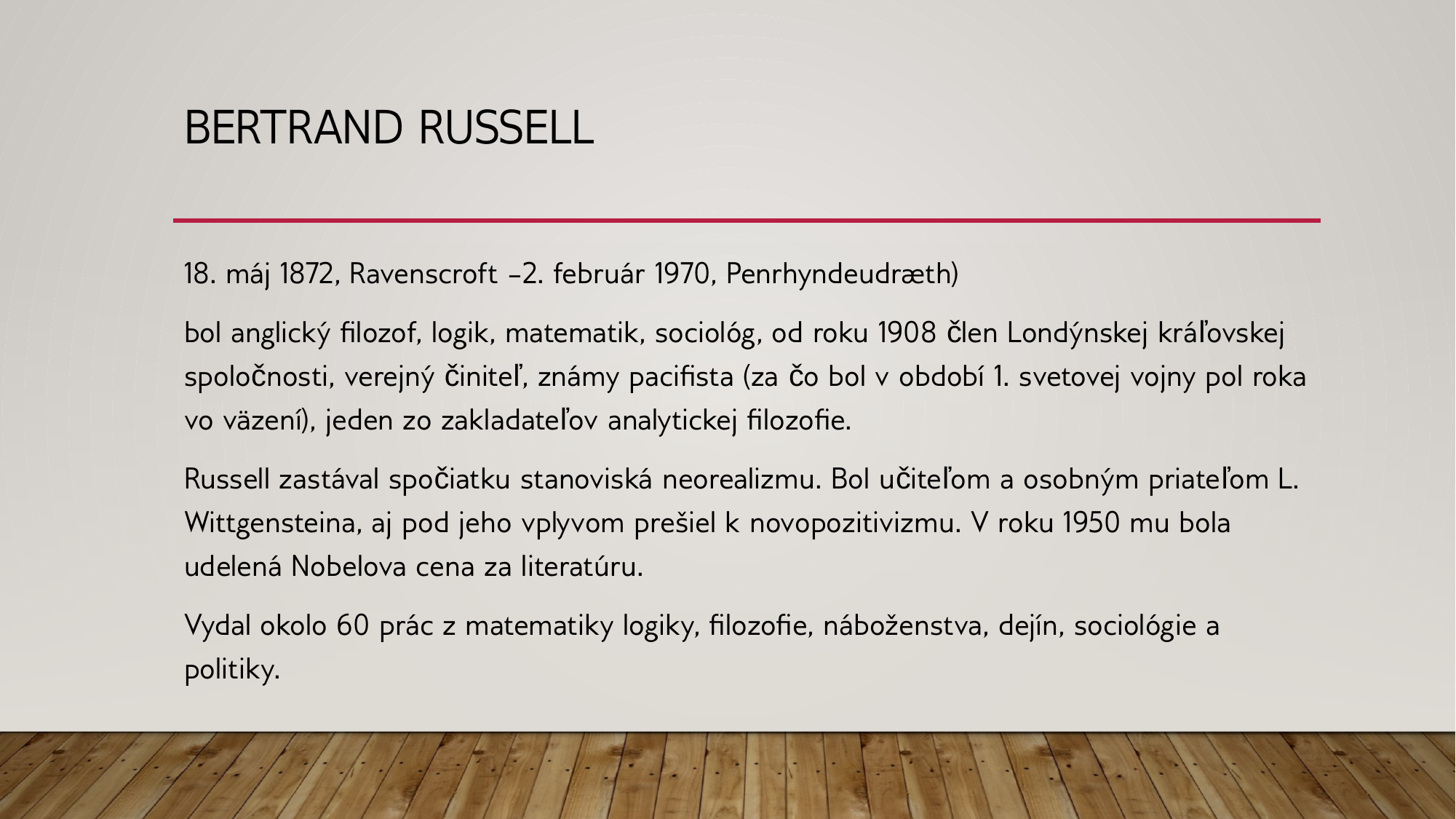

# Bertrand Russell
18. máj 1872, Ravenscroft –2. február 1970, Penrhyndeudraeth)
bol anglický filozof, logik, matematik, sociológ, od roku 1908 člen Londýnskej kráľovskej spoločnosti, verejný činiteľ, známy pacifista (za čo bol v období 1. svetovej vojny pol roka vo väzení), jeden zo zakladateľov analytickej filozofie.
Russell zastával spočiatku stanoviská neorealizmu. Bol učiteľom a osobným priateľom L. Wittgensteina, aj pod jeho vplyvom prešiel k novopozitivizmu. V roku 1950 mu bola udelená Nobelova cena za literatúru.
Vydal okolo 60 prác z matematiky logiky, filozofie, náboženstva, dejín, sociológie a politiky.